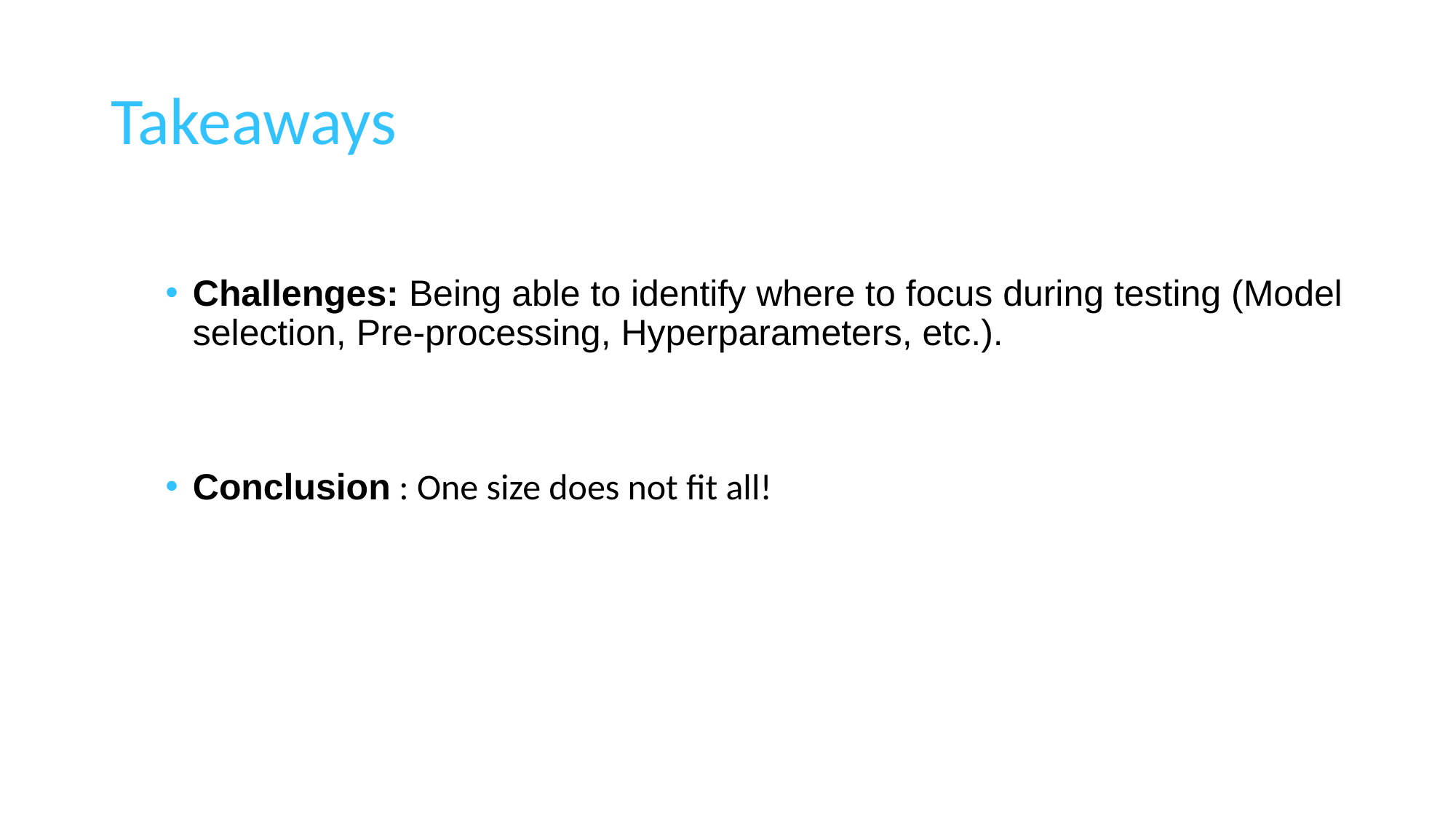

# Takeaways

Challenges: Being able to identify where to focus during testing (Model selection, Pre-processing, Hyperparameters, etc.).

Conclusion : One size does not fit all!